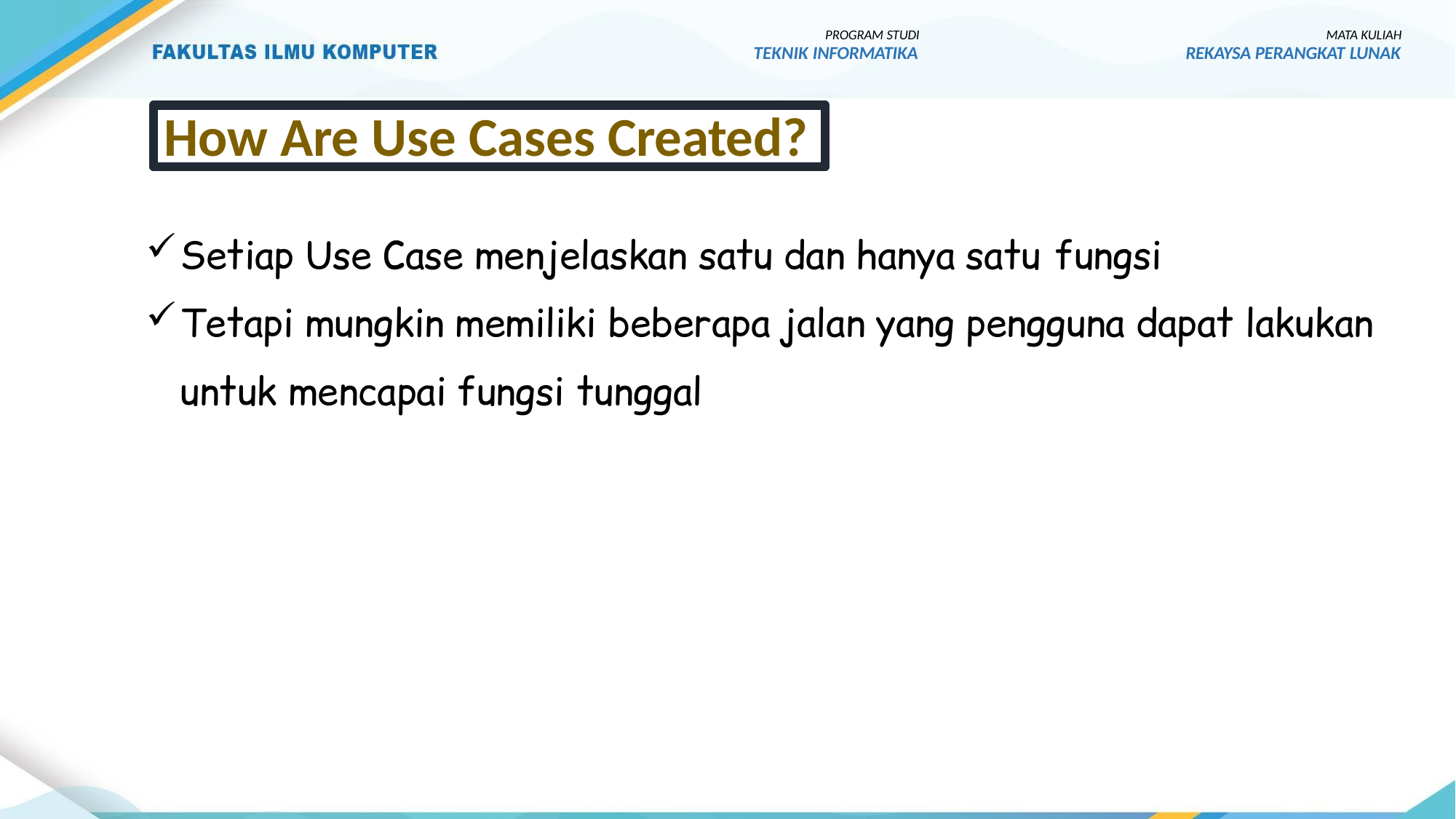

PROGRAM STUDI
TEKNIK INFORMATIKA
MATA KULIAH
REKAYSA PERANGKAT LUNAK
How Are Use Cases Created?
Setiap Use Case menjelaskan satu dan hanya satu fungsi
Tetapi mungkin memiliki beberapa jalan yang pengguna dapat lakukan  untuk mencapai fungsi tunggal